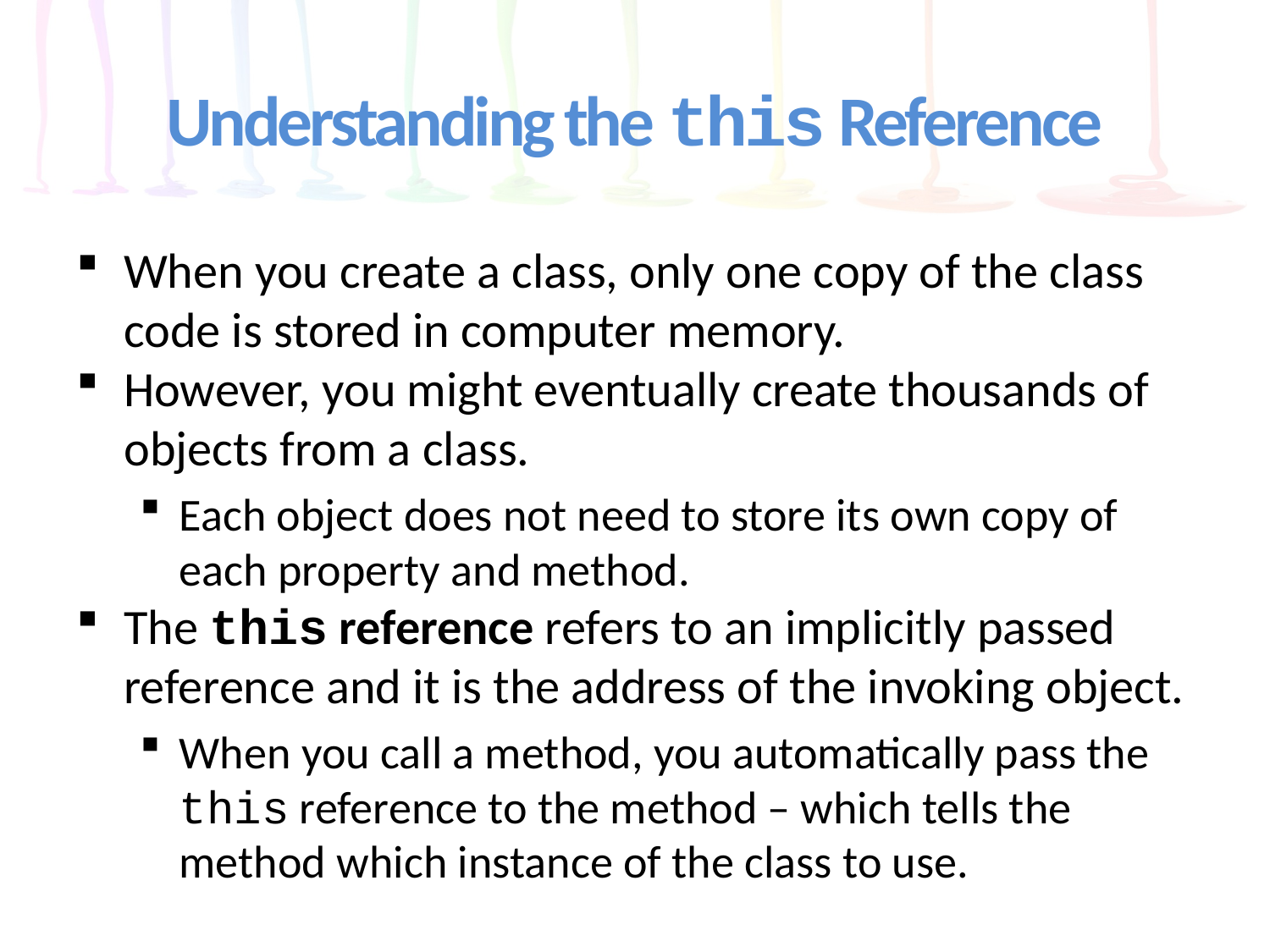

# Understanding the this Reference
When you create a class, only one copy of the class code is stored in computer memory.
However, you might eventually create thousands of objects from a class.
Each object does not need to store its own copy of each property and method.
The this reference refers to an implicitly passed reference and it is the address of the invoking object.
When you call a method, you automatically pass the this reference to the method – which tells the method which instance of the class to use.